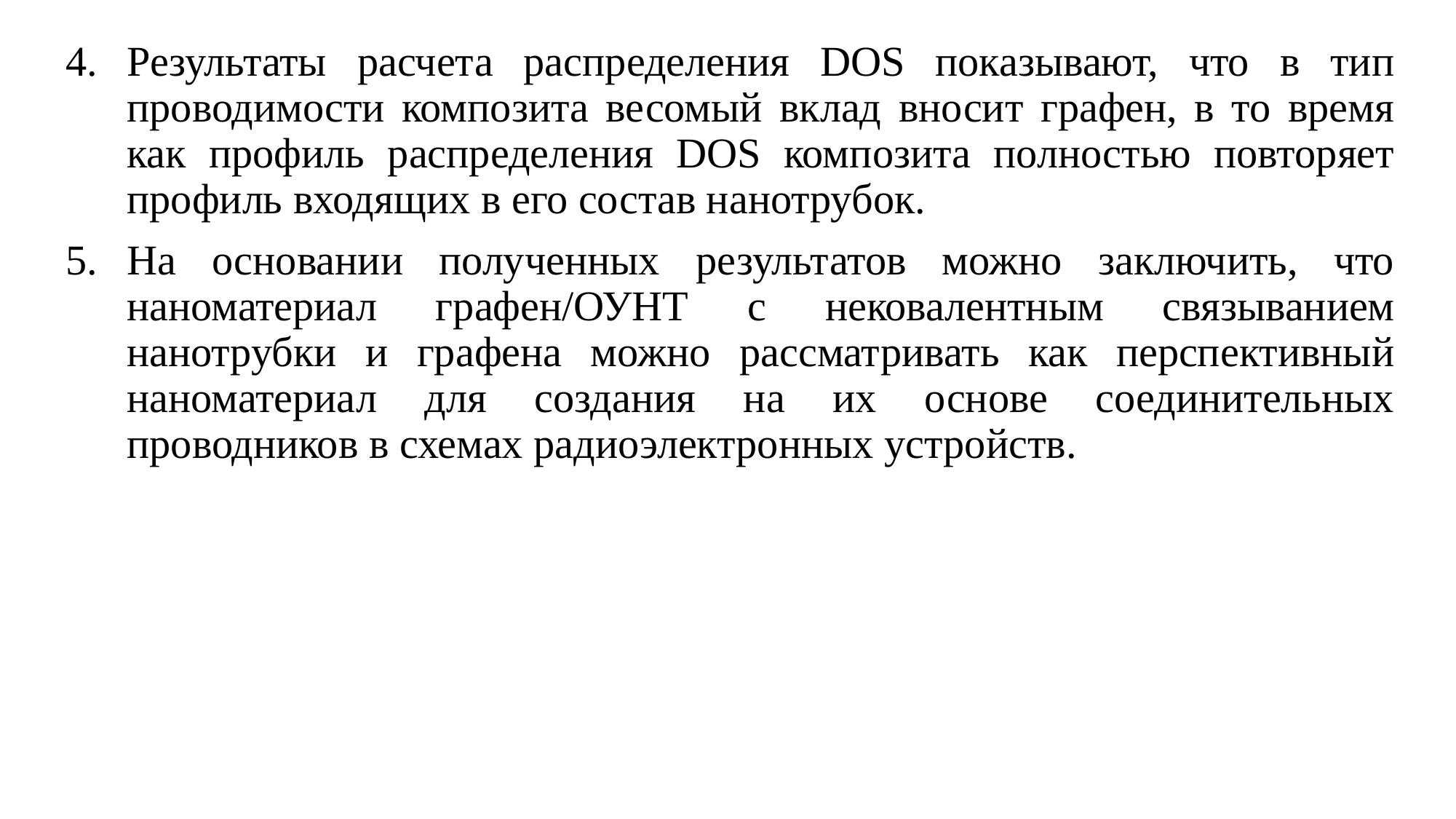

Результаты расчета распределения DOS показывают, что в тип проводимости композита весомый вклад вносит графен, в то время как профиль распределения DOS композита полностью повторяет профиль входящих в его состав нанотрубок.
На основании полученных результатов можно заключить, что наноматериал графен/ОУНТ c нековалентным связыванием нанотрубки и графена можно рассматривать как перспективный наноматериал для создания на их основе соединительных проводников в схемах радиоэлектронных устройств.